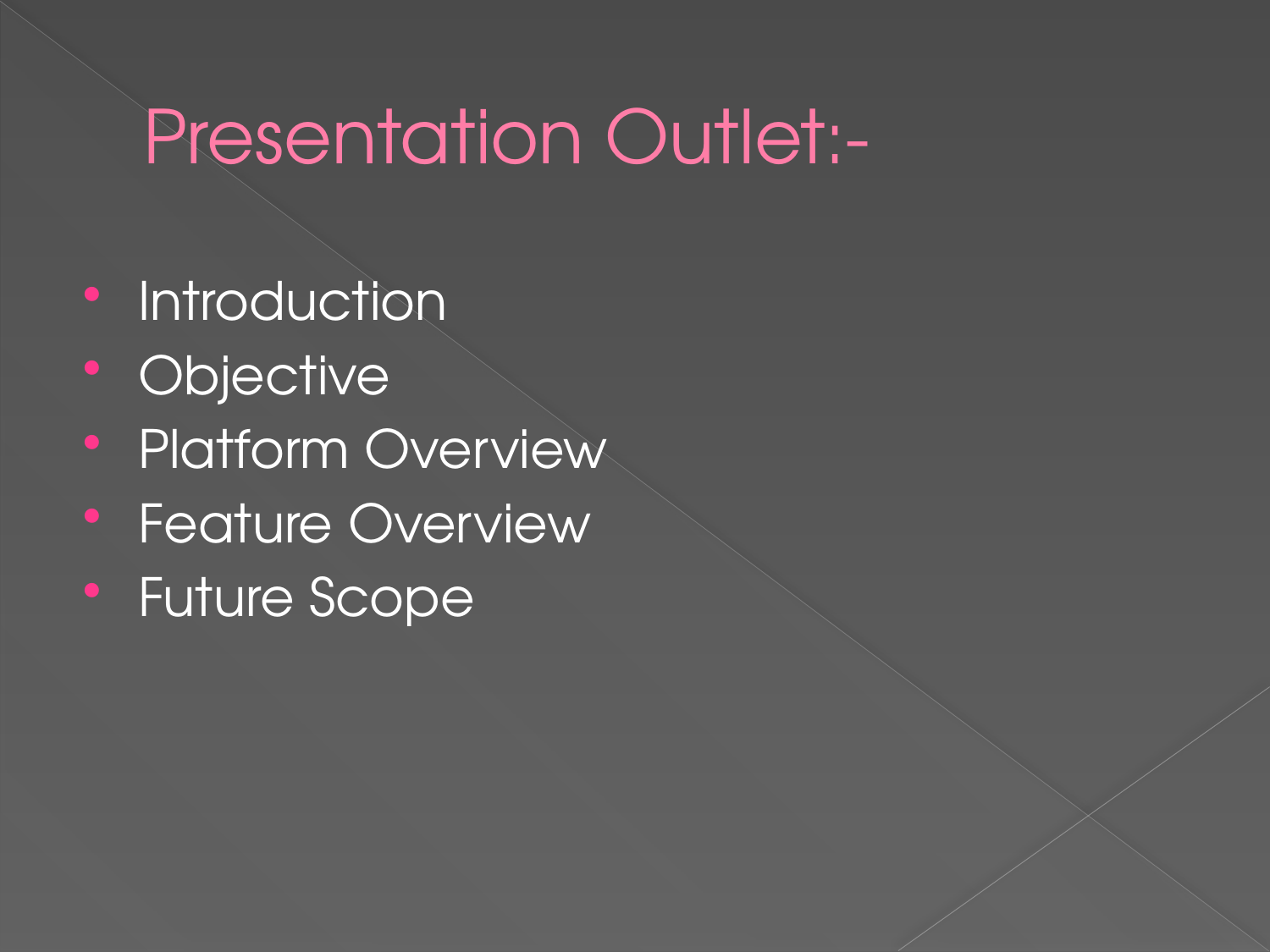

# Presentation Outlet:-
Introduction
Objective
Platform Overview
Feature Overview
Future Scope